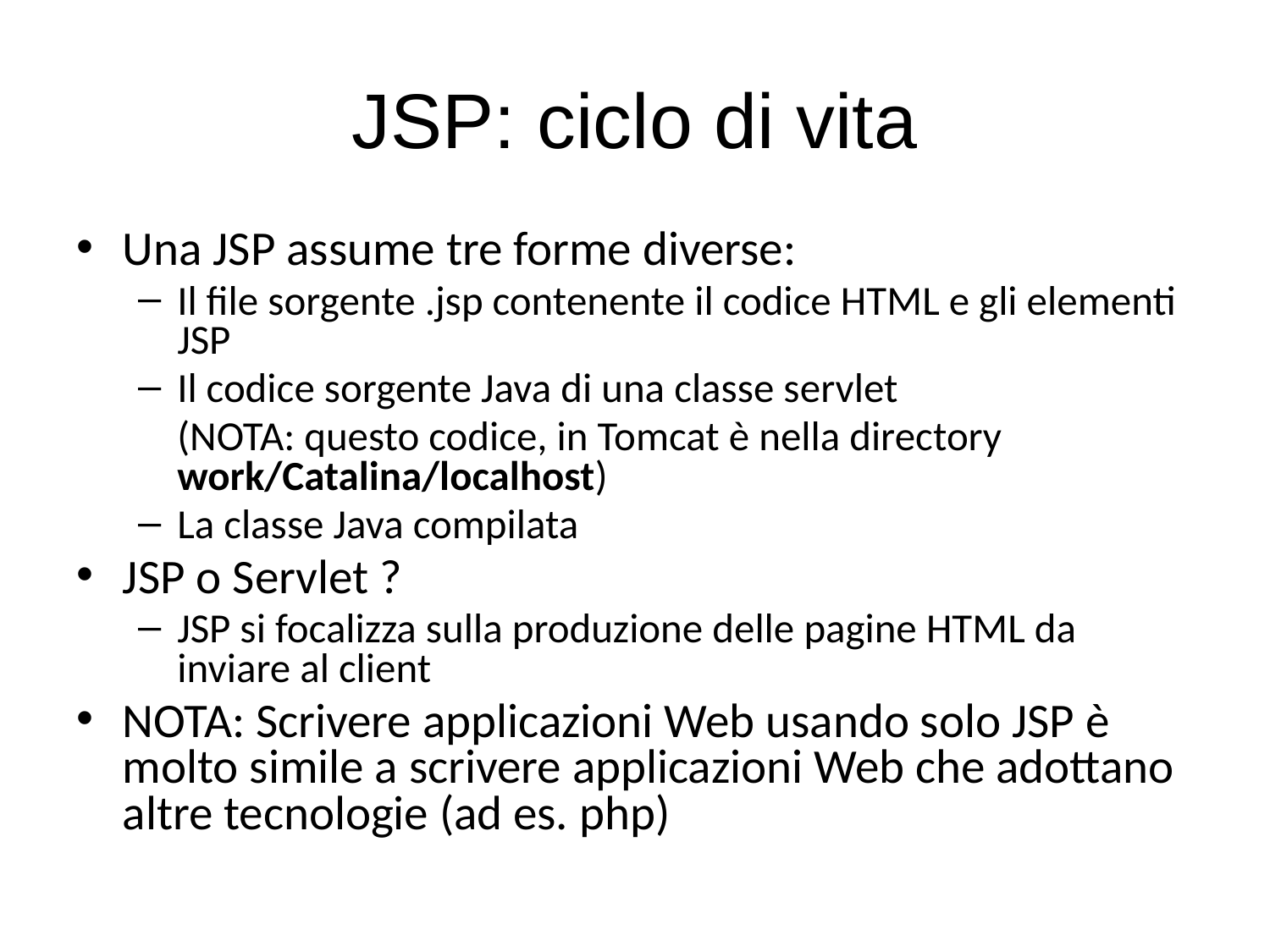

# JSP: ciclo di vita
Una JSP assume tre forme diverse:
Il file sorgente .jsp contenente il codice HTML e gli elementi JSP
Il codice sorgente Java di una classe servlet
	(NOTA: questo codice, in Tomcat è nella directory 			work/Catalina/localhost)
La classe Java compilata
JSP o Servlet ?
JSP si focalizza sulla produzione delle pagine HTML da inviare al client
NOTA: Scrivere applicazioni Web usando solo JSP è molto simile a scrivere applicazioni Web che adottano altre tecnologie (ad es. php)